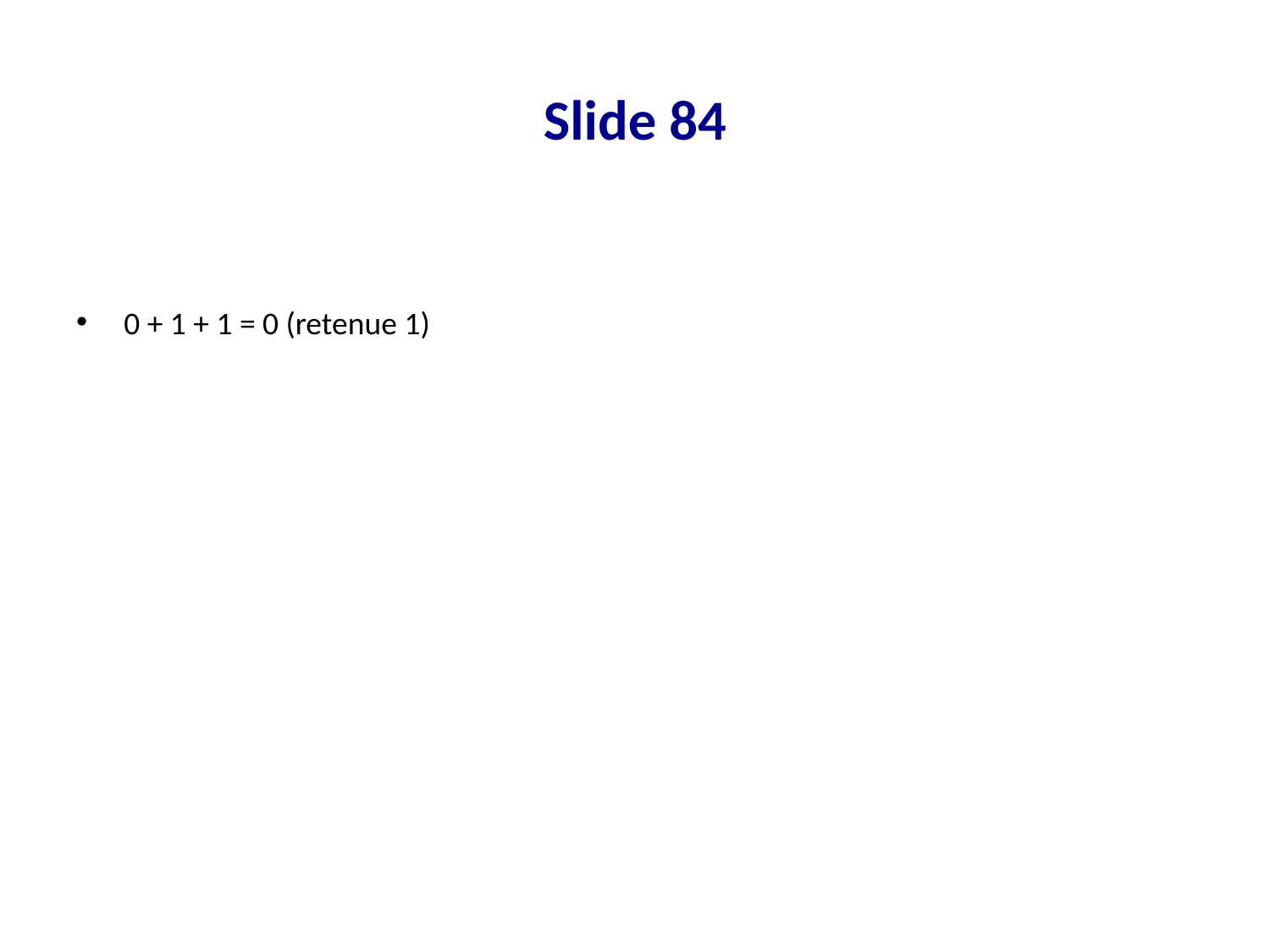

# Slide 84

0 + 1 + 1 = 0 (retenue 1)